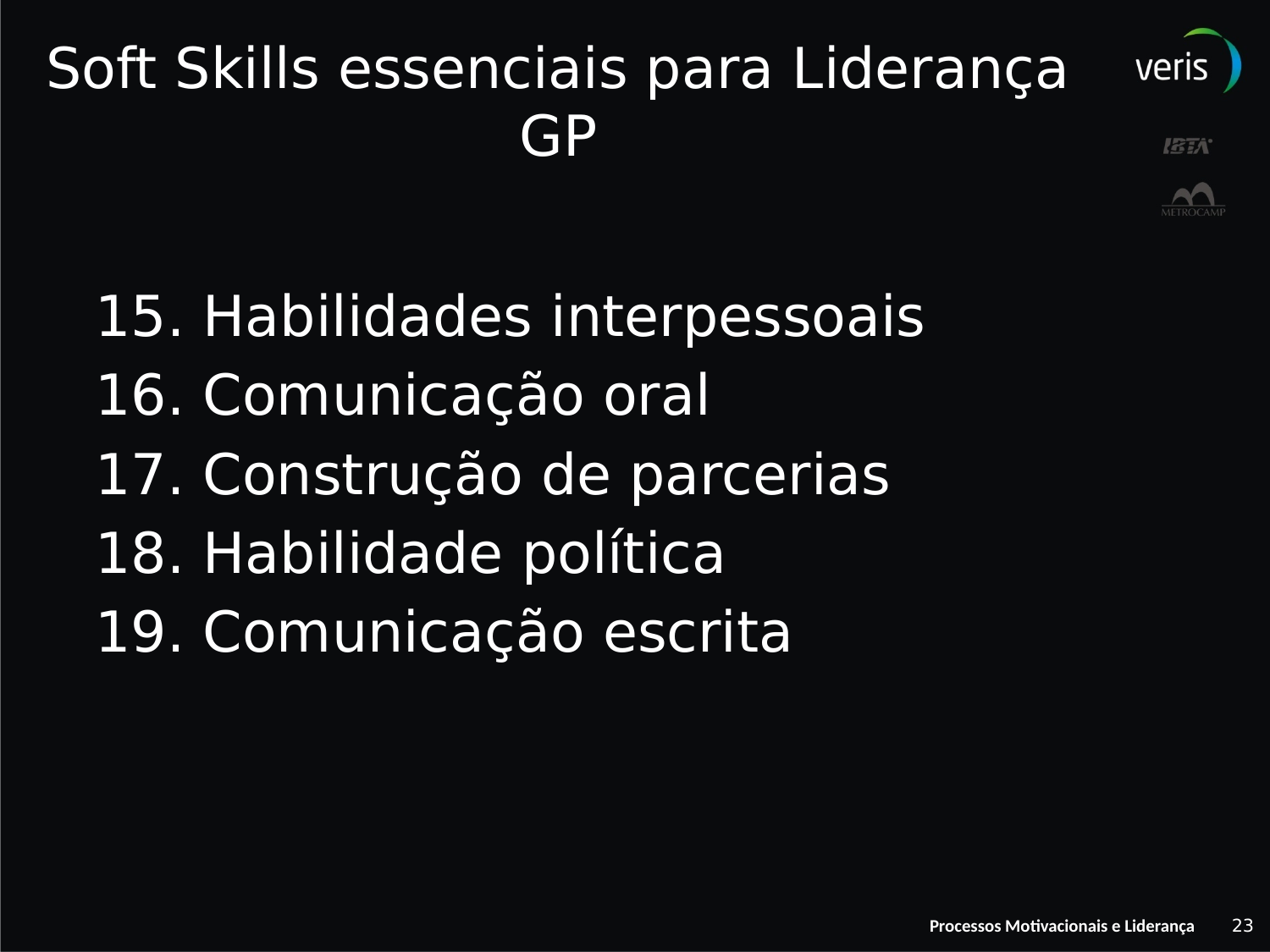

# Soft Skills essenciais para Liderança GP

15. Habilidades interpessoais
16. Comunicação oral
17. Construção de parcerias
18. Habilidade política
19. Comunicação escrita

23
Processos Motivacionais e Liderança